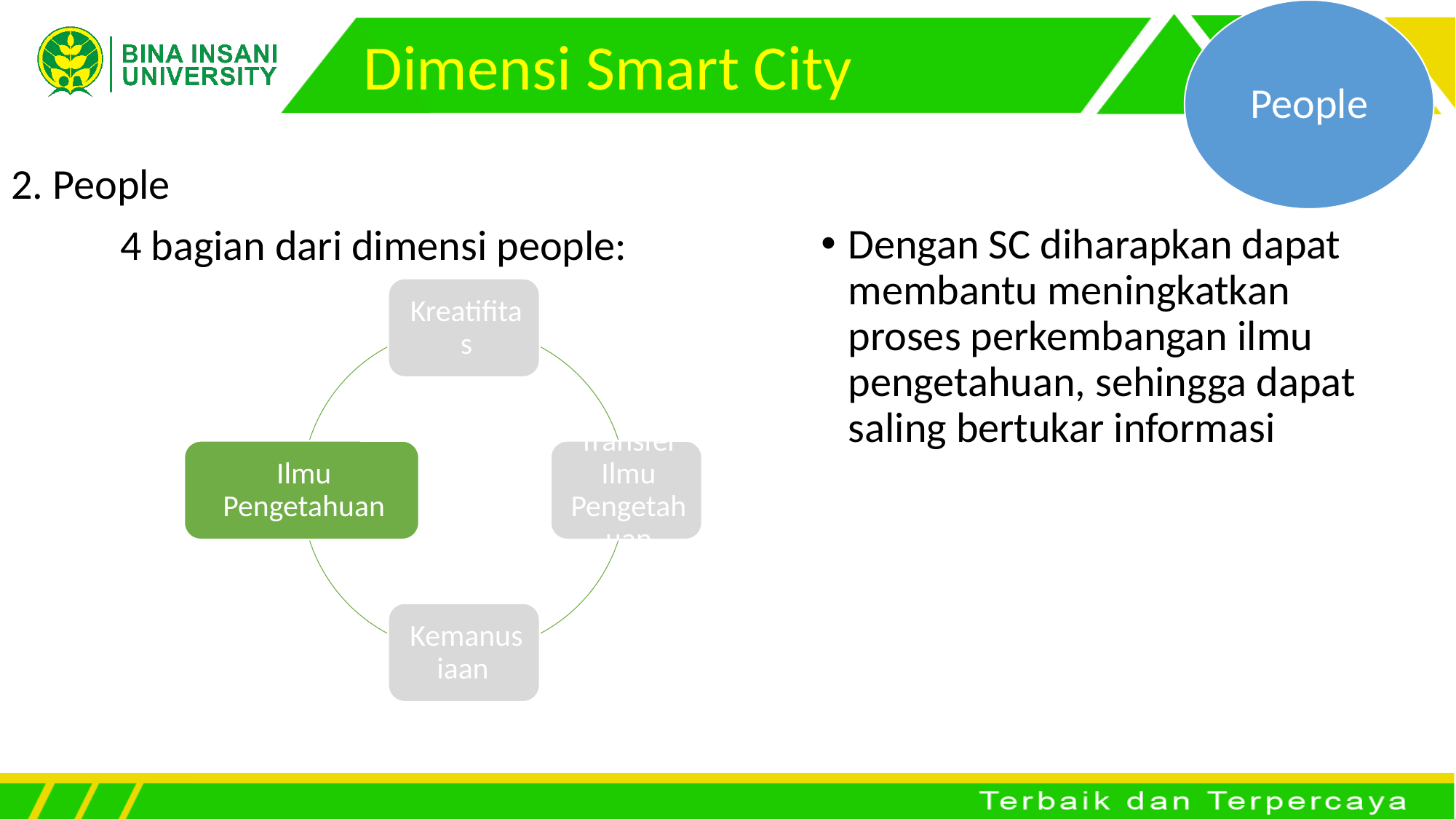

People
# Dimensi Smart City
2. People
	4 bagian dari dimensi people:

Dengan SC diharapkan dapat membantu meningkatkan proses perkembangan ilmu pengetahuan, sehingga dapat saling bertukar informasi

Kreatifitas
Transfer Ilmu Pengetahuan
Kemanusiaan
Ilmu Pengetahuan